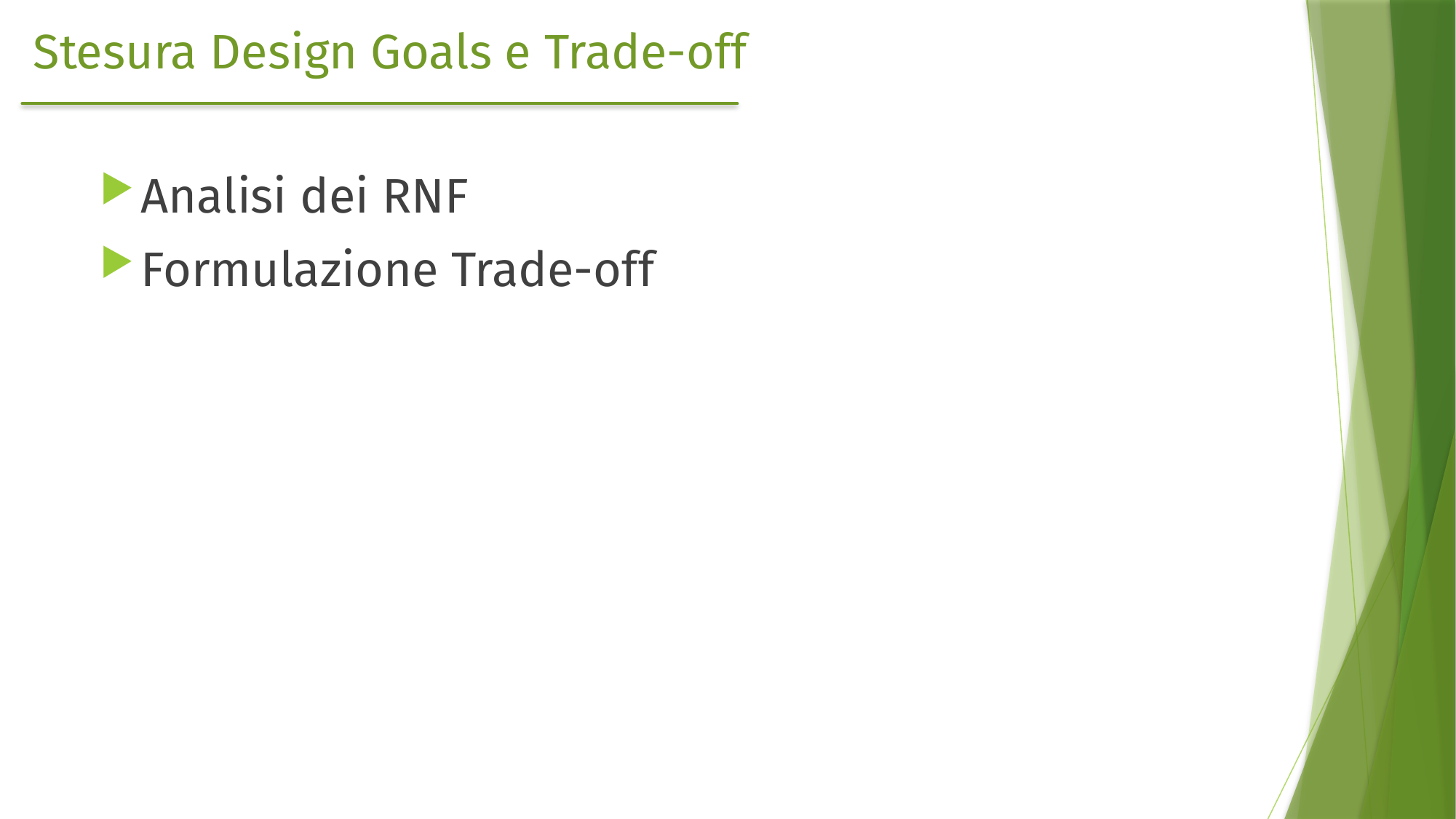

# Stesura Design Goals e Trade-off
Analisi dei RNF
Formulazione Trade-off